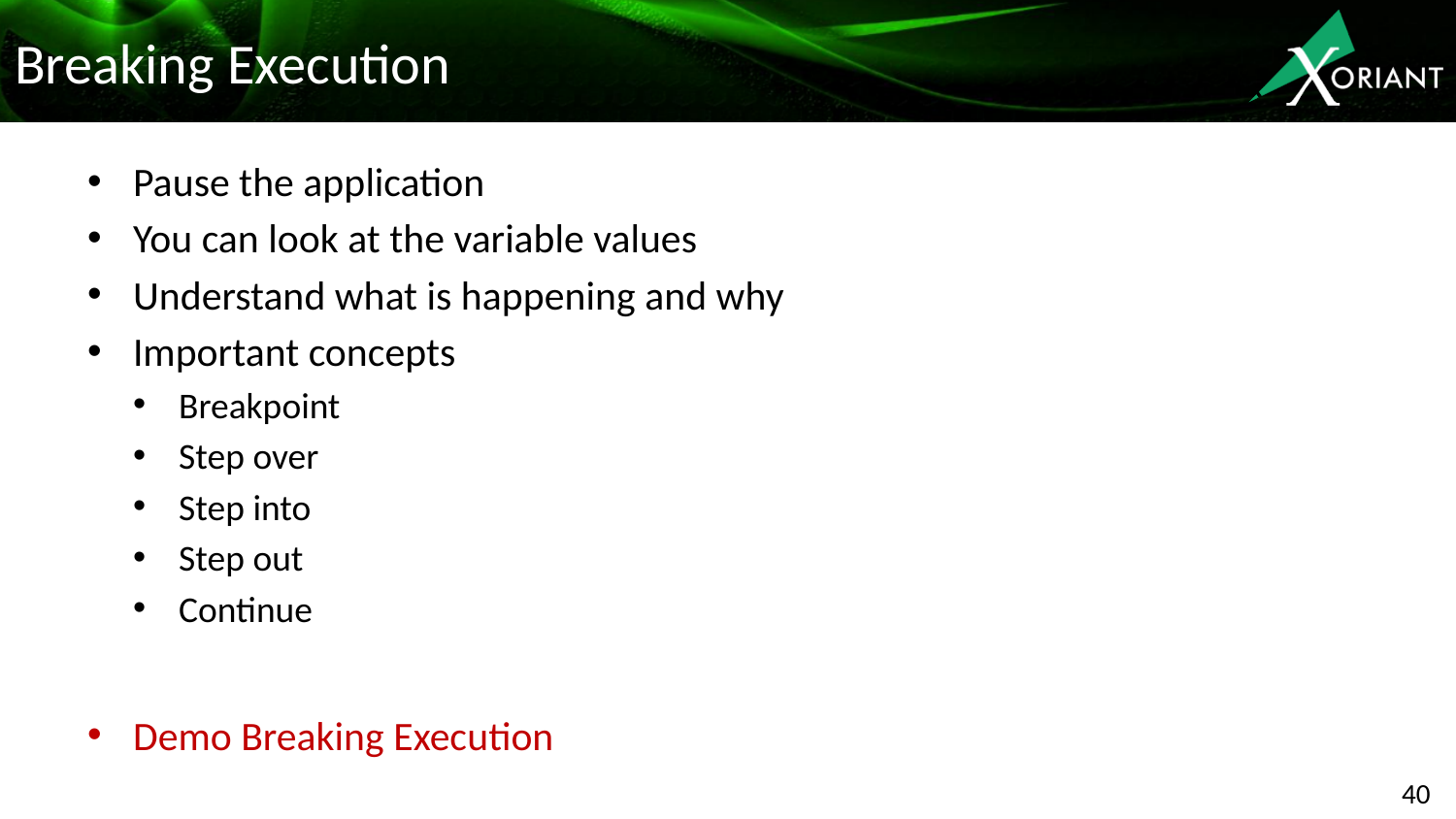

# Breaking Execution
Pause the application
You can look at the variable values
Understand what is happening and why
Important concepts
Breakpoint
Step over
Step into
Step out
Continue

Demo Breaking Execution
40